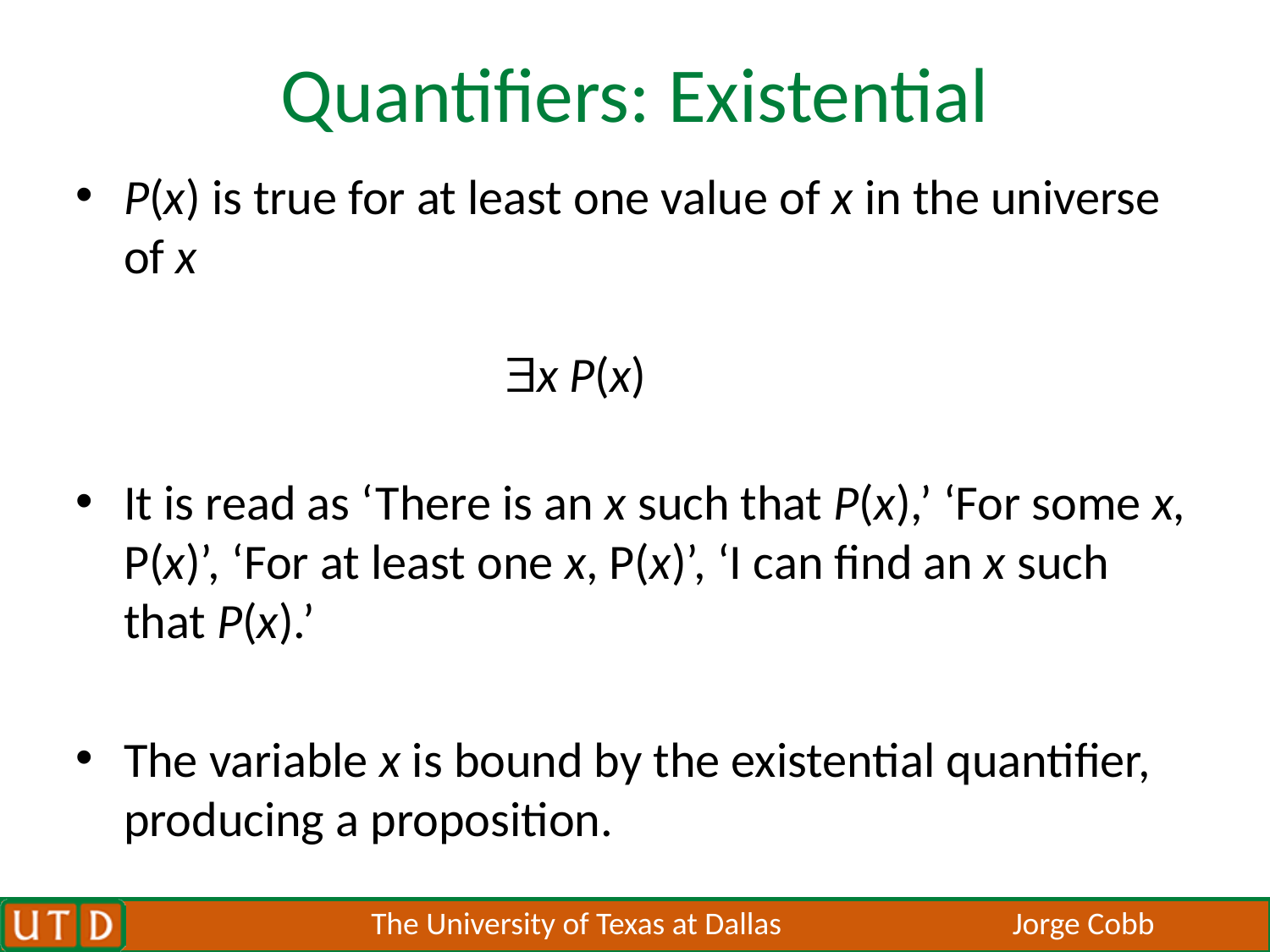

# Quantifiers: Existential
P(x) is true for at least one value of x in the universe of x
			∃x P(x)
It is read as ‘There is an x such that P(x),’ ‘For some x, P(x)’, ‘For at least one x, P(x)’, ‘I can find an x such that P(x).’

The variable x is bound by the existential quantifier, producing a proposition.